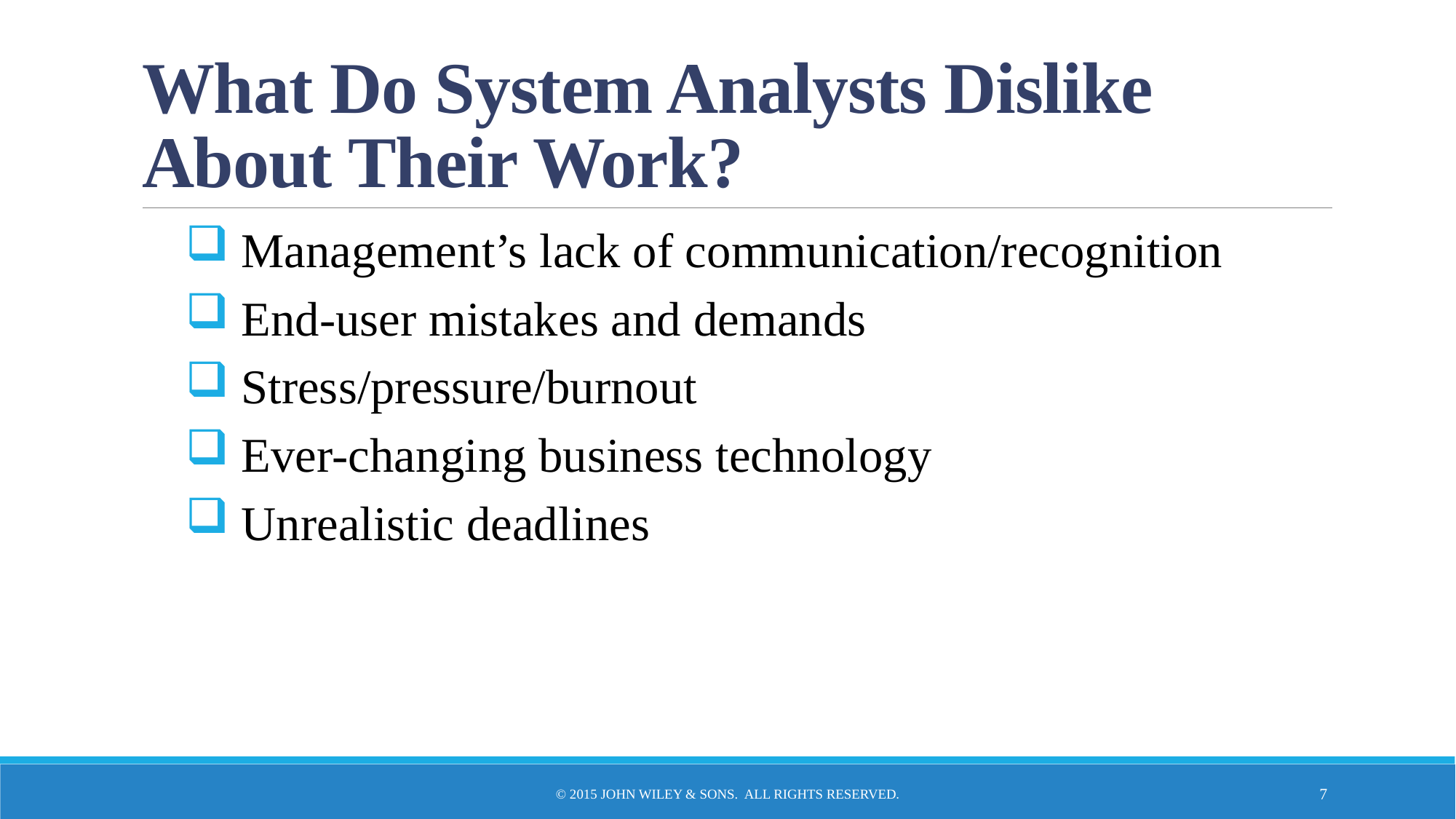

# What Do System Analysts Dislike About Their Work?
 Management’s lack of communication/recognition
 End-user mistakes and demands
 Stress/pressure/burnout
 Ever-changing business technology
 Unrealistic deadlines

© 2015 John Wiley & Sons.  All Rights Reserved.
7